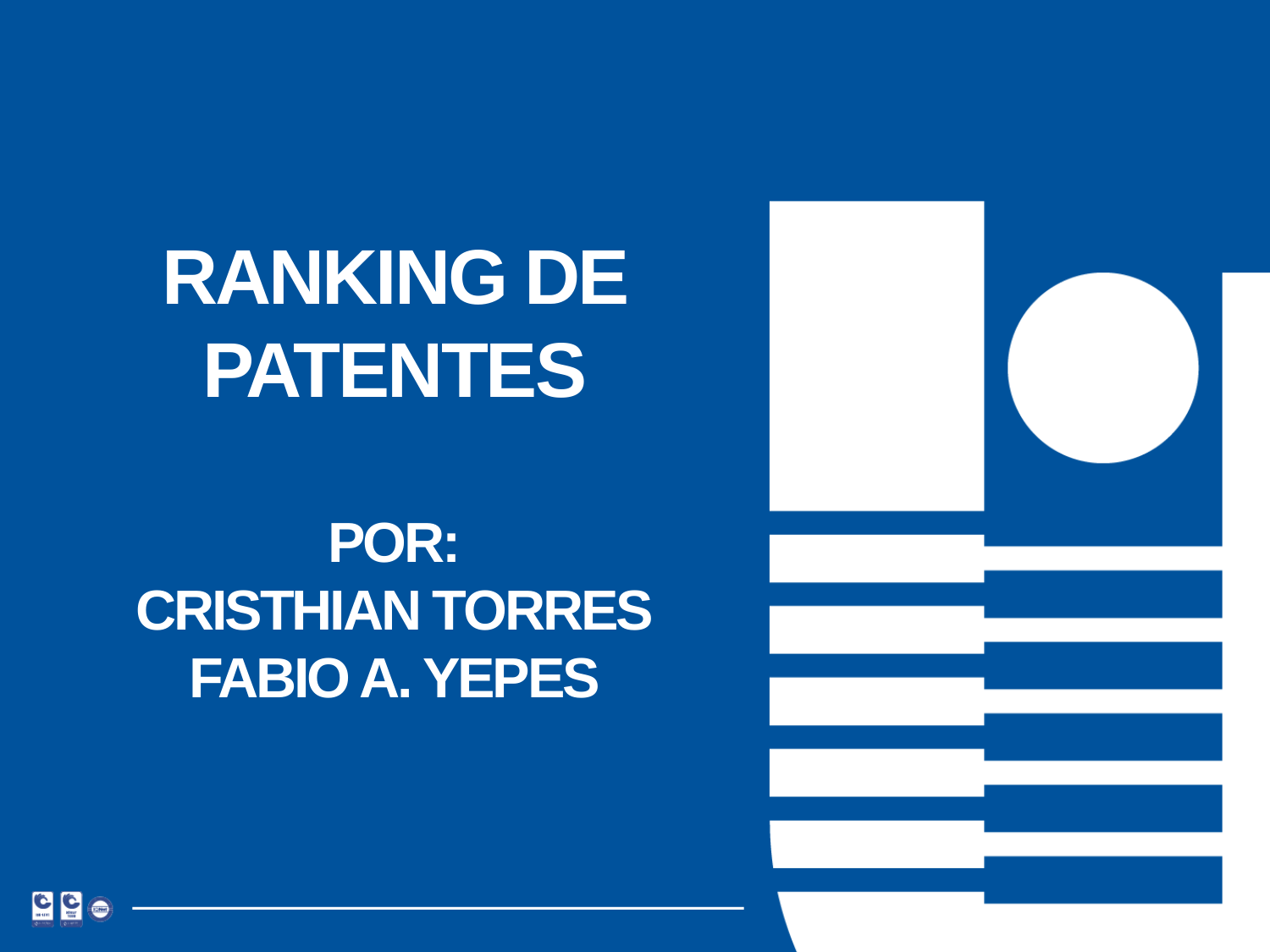

# RANKING DE PATENTES POR: CRISTHIAN TORRES FABIO A. YEPES